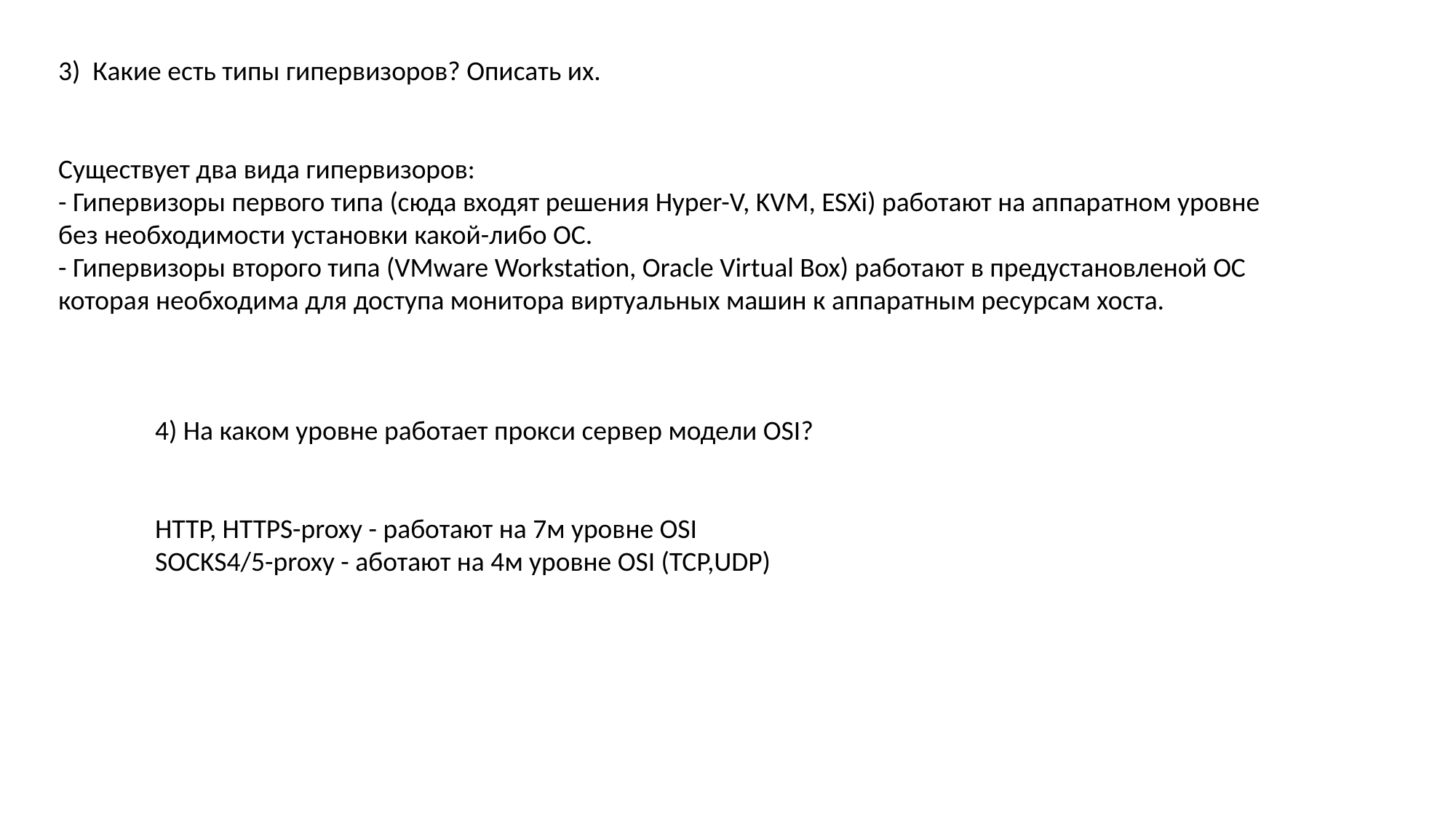

3)  Какие есть типы гипервизоров? Описать их.

Существует два вида гипервизоров:
- Гипервизоры первого типа (сюда входят решения Hyper-V, KVM, ESXi) работают на аппаратном уровне без необходимости установки какой-либо ОС.
- Гипервизоры второго типа (VMware Workstation, Oracle Virtual Box) работают в предустановленой ОС которая необходима для доступа монитора виртуальных машин к аппаратным ресурсам хоста.
4) На каком уровне работает прокси сервер модели OSI?

HTTP, HTTPS-proxy - работают на 7м уровне OSI
SOCKS4/5-proxy - аботают на 4м уровне OSI (TCP,UDP)